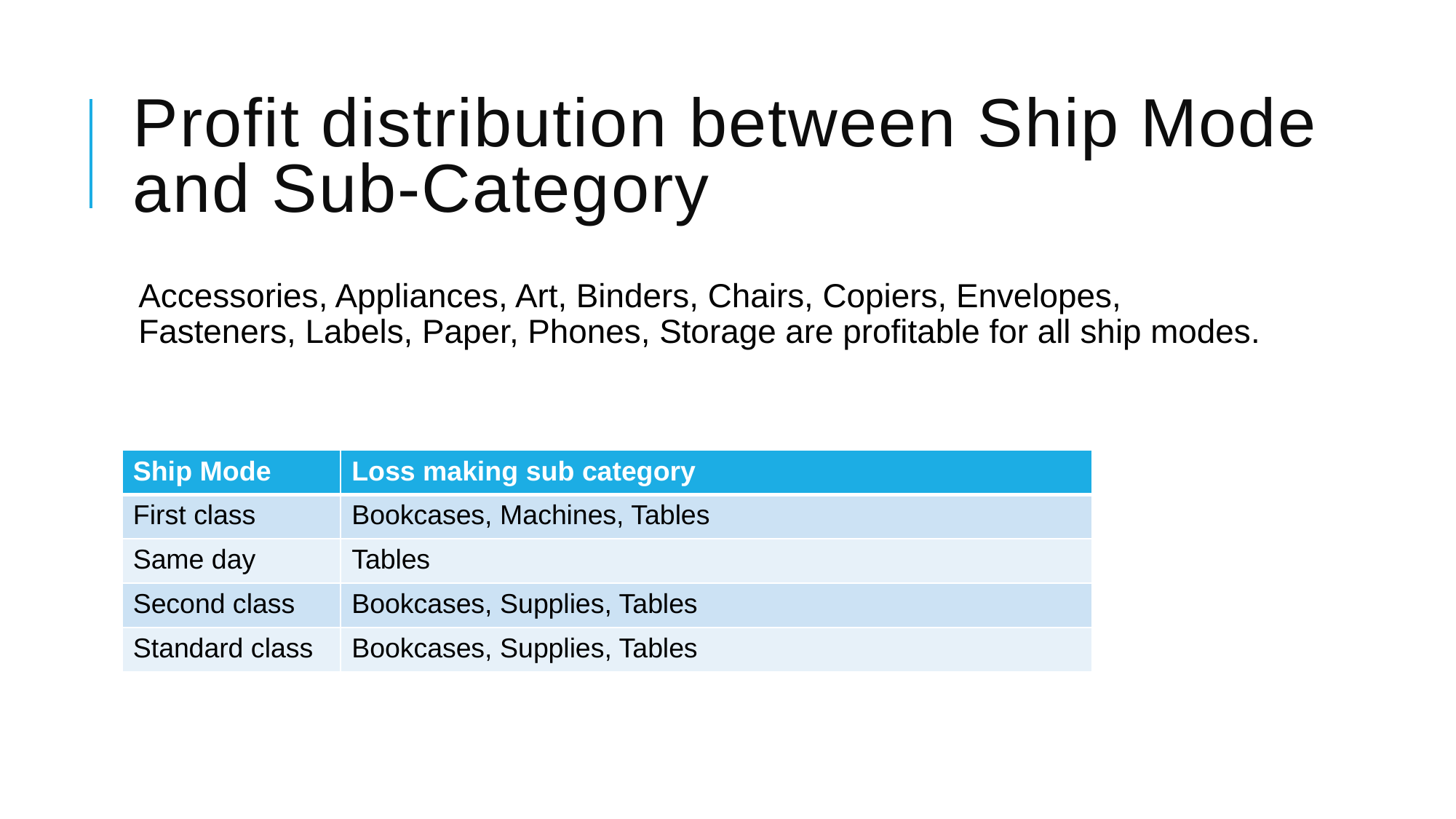

# Profit distribution between Ship Mode and Sub-Category
Accessories, Appliances, Art, Binders, Chairs, Copiers, Envelopes, Fasteners, Labels, Paper, Phones, Storage are profitable for all ship modes.

| Ship Mode | Loss making sub category |
| --- | --- |
| First class | Bookcases, Machines, Tables |
| Same day | Tables |
| Second class | Bookcases, Supplies, Tables |
| Standard class | Bookcases, Supplies, Tables |